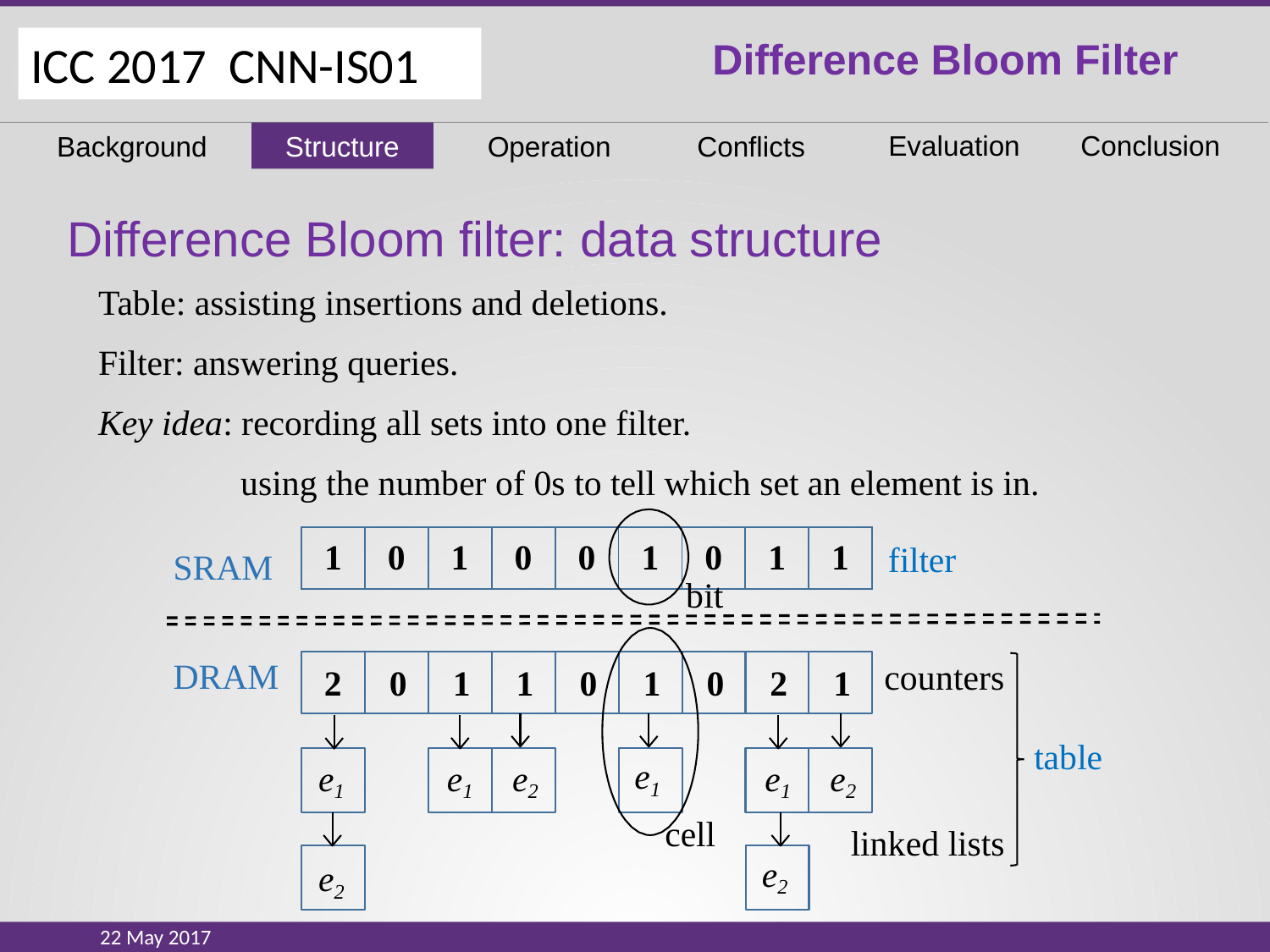

Difference Bloom Filter
ICC 2017  CNN-IS01
Evaluation
Conclusion
Background
Structure
Operation
Conflicts
Difference Bloom filter: data structure

Table: assisting insertions and deletions.
Filter: answering queries.
Key idea: recording all sets into one filter.
                using the number of 0s to tell which set an element is in.

| 1 | 0 | 1 | 0 | 0 | 1 | 0 | 1 | 1 |
| --- | --- | --- | --- | --- | --- | --- | --- | --- |
filter
SRAM
# bit

DRAM
counters
2	0	1	1	0	1	0	2	1

table

e1
e1
e1	e2
e1	e2
cell

linked lists

e2
e2
22 May 2017
7